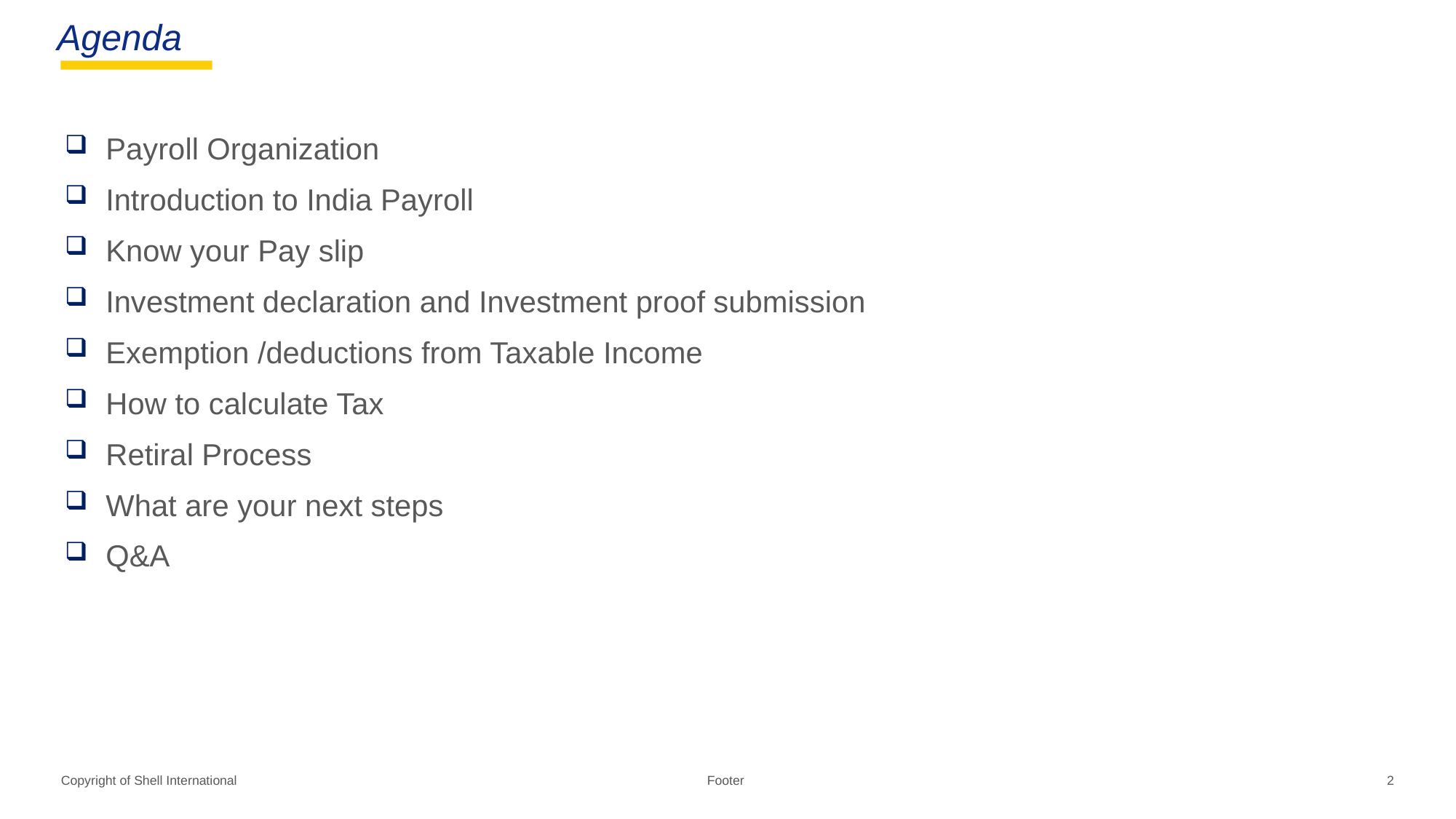

# Agenda
Payroll Organization
Introduction to India Payroll
Know your Pay slip
Investment declaration and Investment proof submission
Exemption /deductions from Taxable Income
How to calculate Tax
Retiral Process
What are your next steps
Q&A
Footer
2